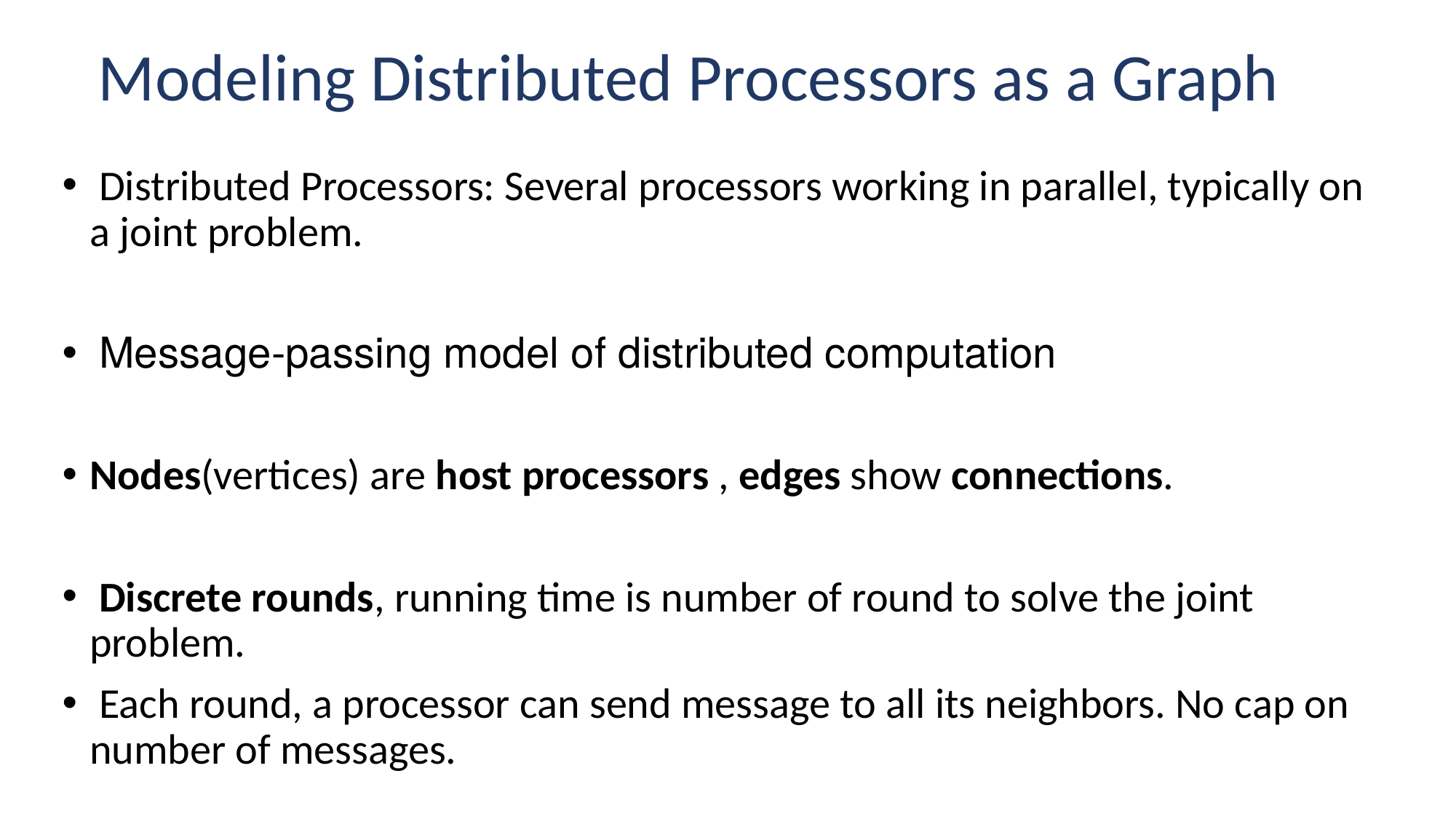

# Modeling Distributed Processors as a Graph
 Distributed Processors: Several processors working in parallel, typically on a joint problem.

 Message-passing model of distributed computation

Nodes(vertices) are host processors , edges show connections.

 Discrete rounds, running time is number of round to solve the joint problem.
 Each round, a processor can send message to all its neighbors. No cap on number of messages.